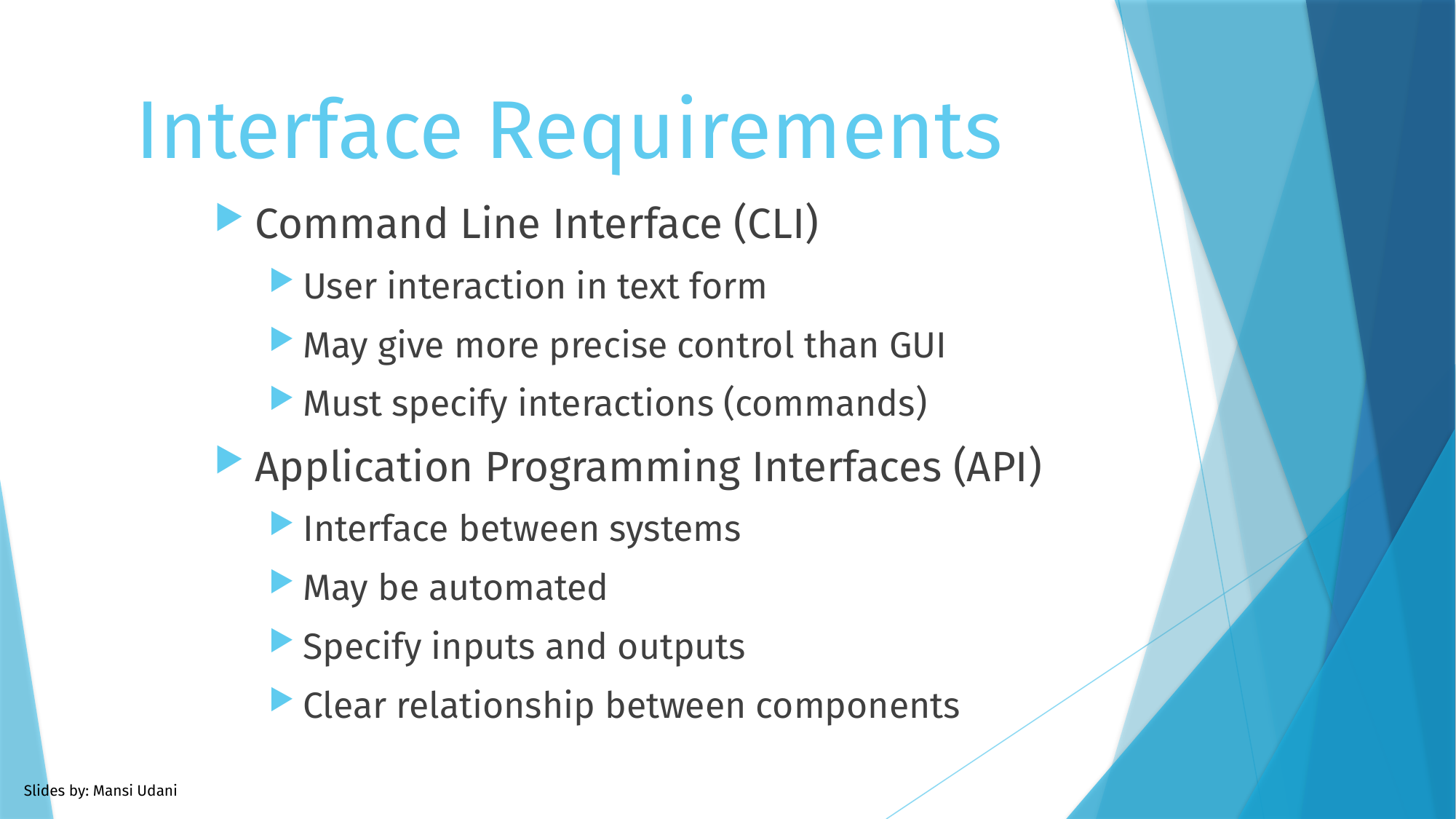

# Interface Requirements
Command Line Interface (CLI)
User interaction in text form
May give more precise control than GUI
Must specify interactions (commands)
Application Programming Interfaces (API)
Interface between systems
May be automated
Specify inputs and outputs
Clear relationship between components